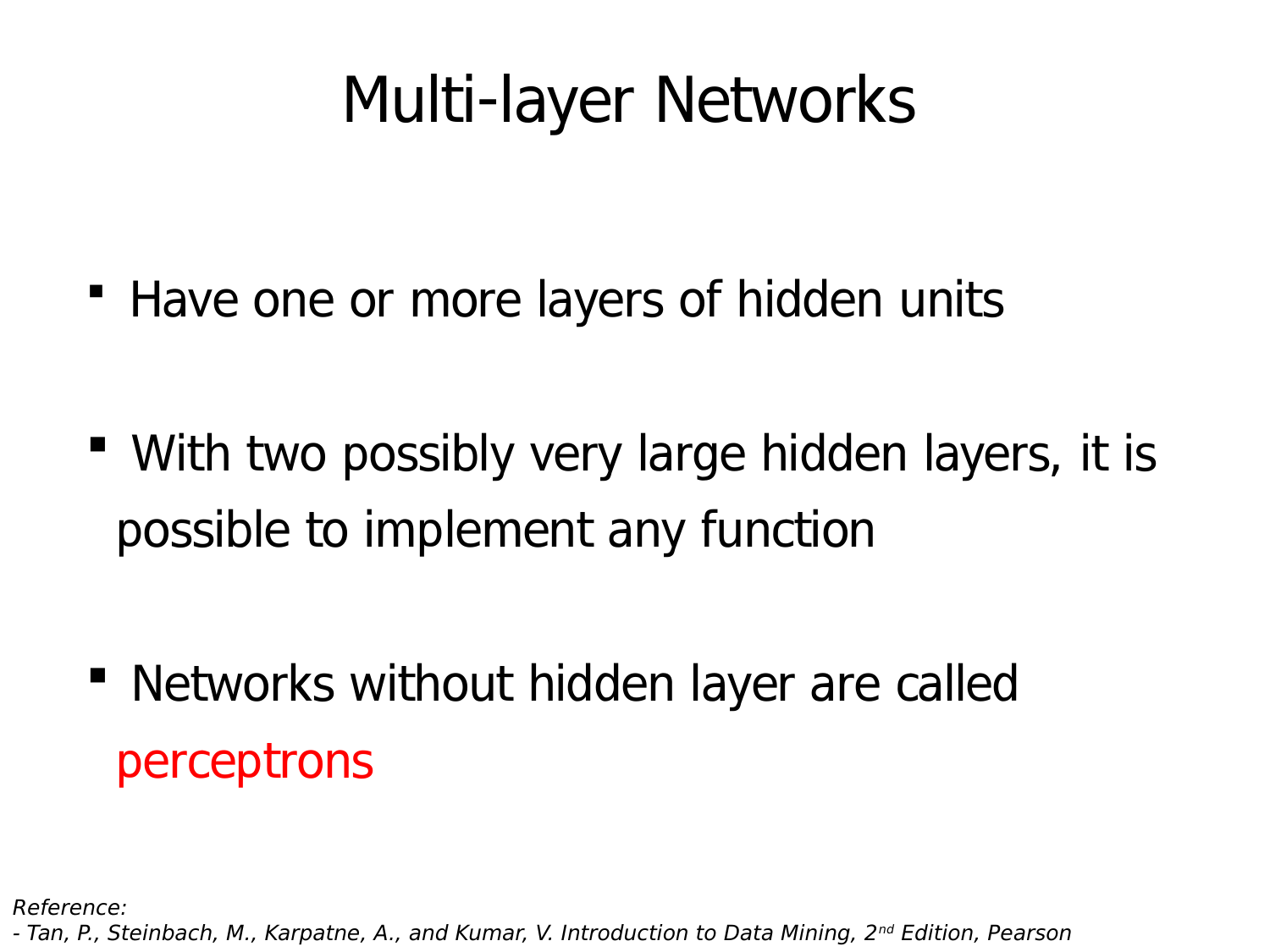

Multi-layer Networks
 Have one or more layers of hidden units

 With two possibly very large hidden layers, it is possible to implement any function

 Networks without hidden layer are called perceptrons